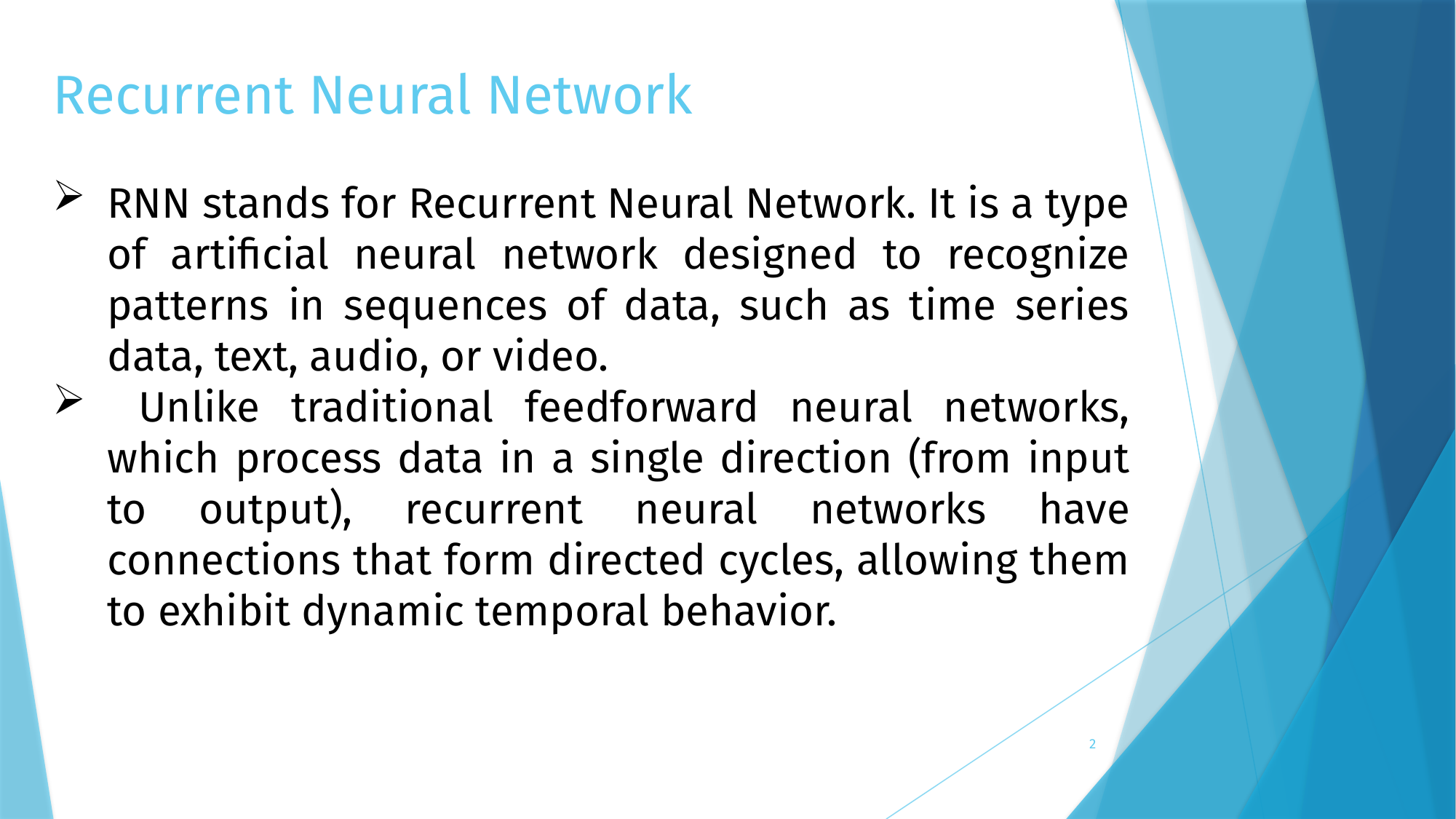

# Recurrent Neural Network
RNN stands for Recurrent Neural Network. It is a type of artificial neural network designed to recognize patterns in sequences of data, such as time series data, text, audio, or video.
 Unlike traditional feedforward neural networks, which process data in a single direction (from input to output), recurrent neural networks have connections that form directed cycles, allowing them to exhibit dynamic temporal behavior.
2